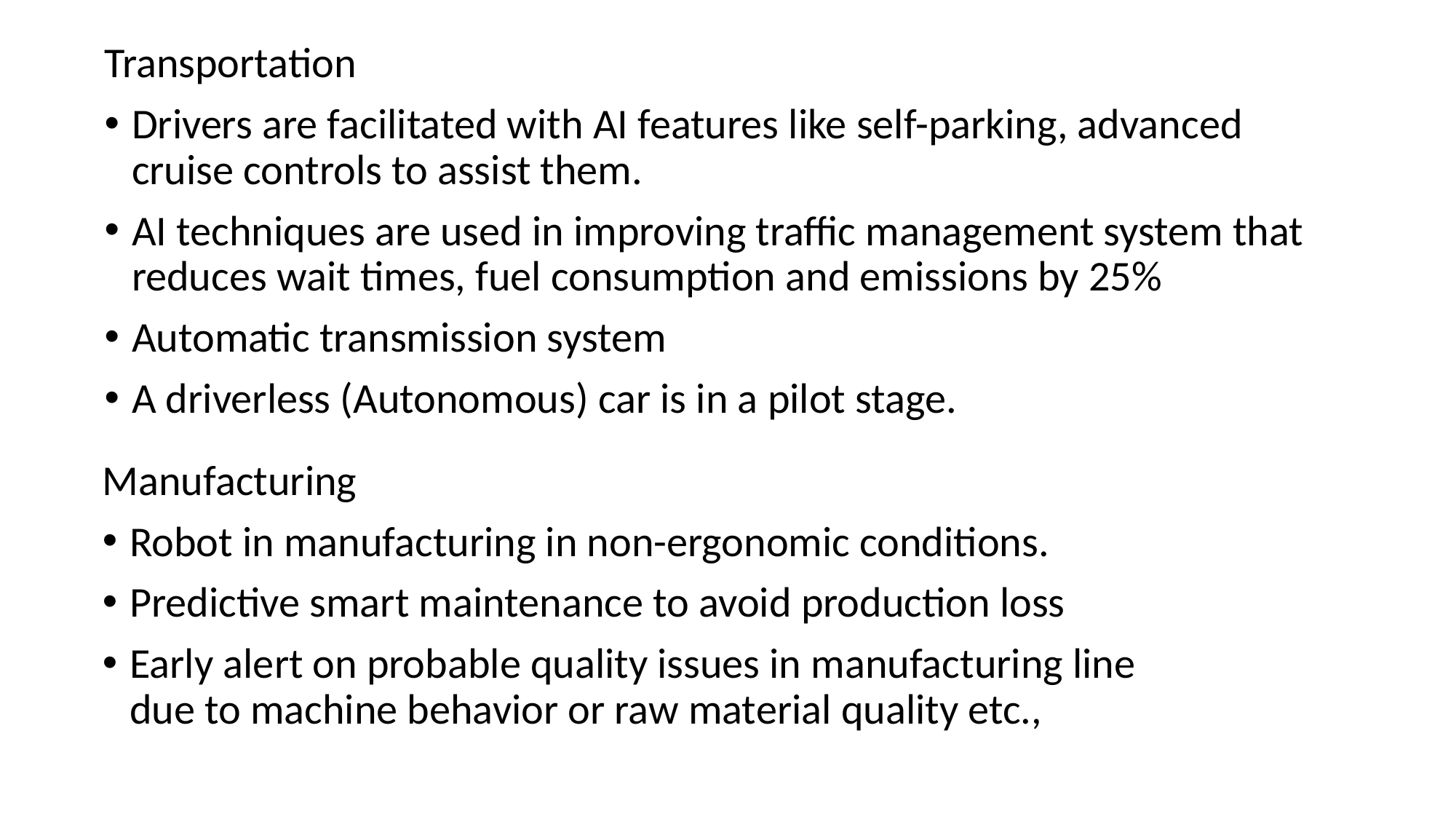

Transportation
Drivers are facilitated with AI features like self-parking, advanced cruise controls to assist them.
AI techniques are used in improving traffic management system that reduces wait times, fuel consumption and emissions by 25%
Automatic transmission system
A driverless (Autonomous) car is in a pilot stage.

Manufacturing
Robot in manufacturing in non-ergonomic conditions.
Predictive smart maintenance to avoid production loss
Early alert on probable quality issues in manufacturing line due to machine behavior or raw material quality etc.,